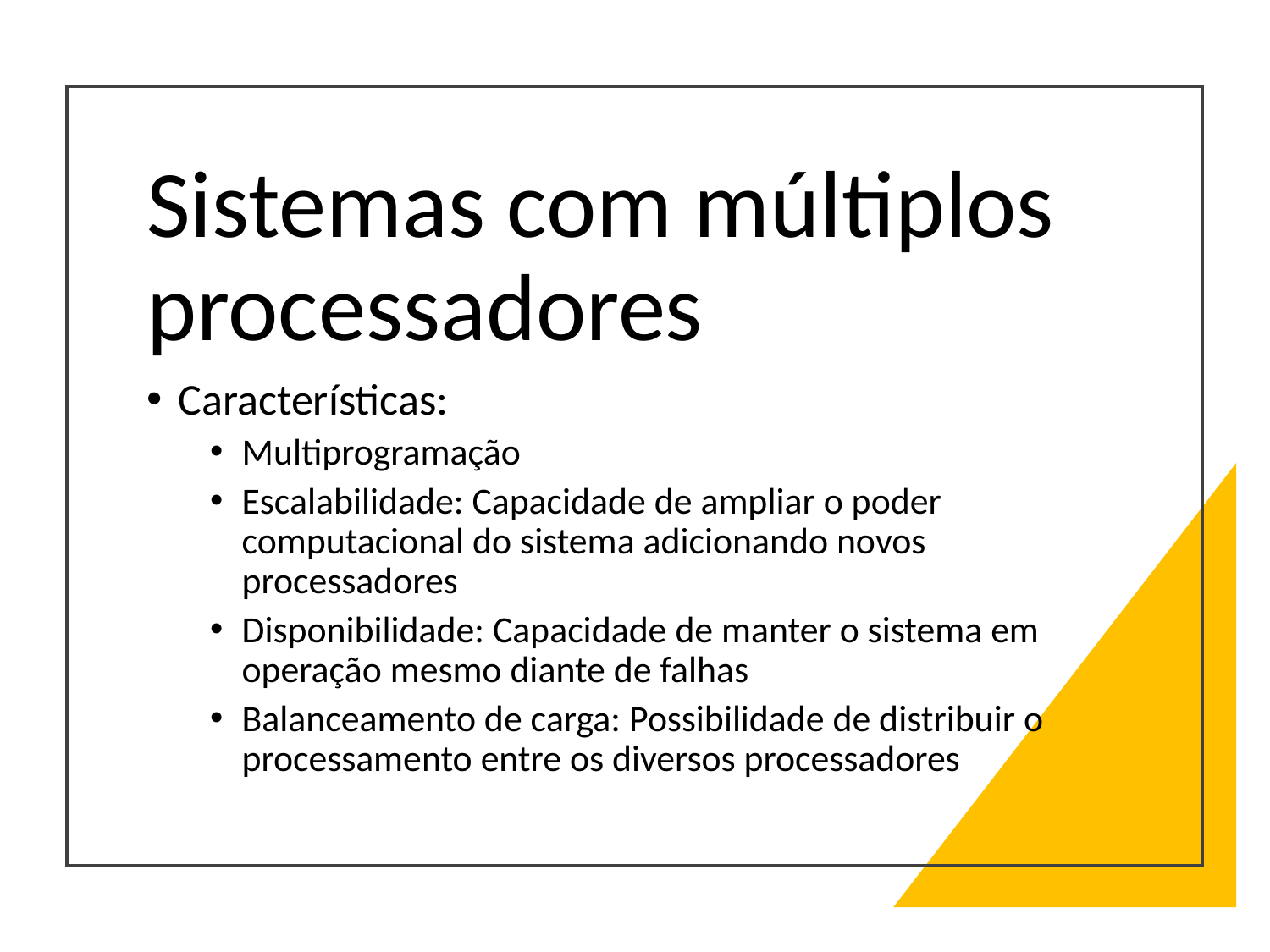

# Sistemas com múltiplos processadores
Características:
Multiprogramação
Escalabilidade: Capacidade de ampliar o poder computacional do sistema adicionando novos processadores
Disponibilidade: Capacidade de manter o sistema em operação mesmo diante de falhas
Balanceamento de carga: Possibilidade de distribuir o processamento entre os diversos processadores